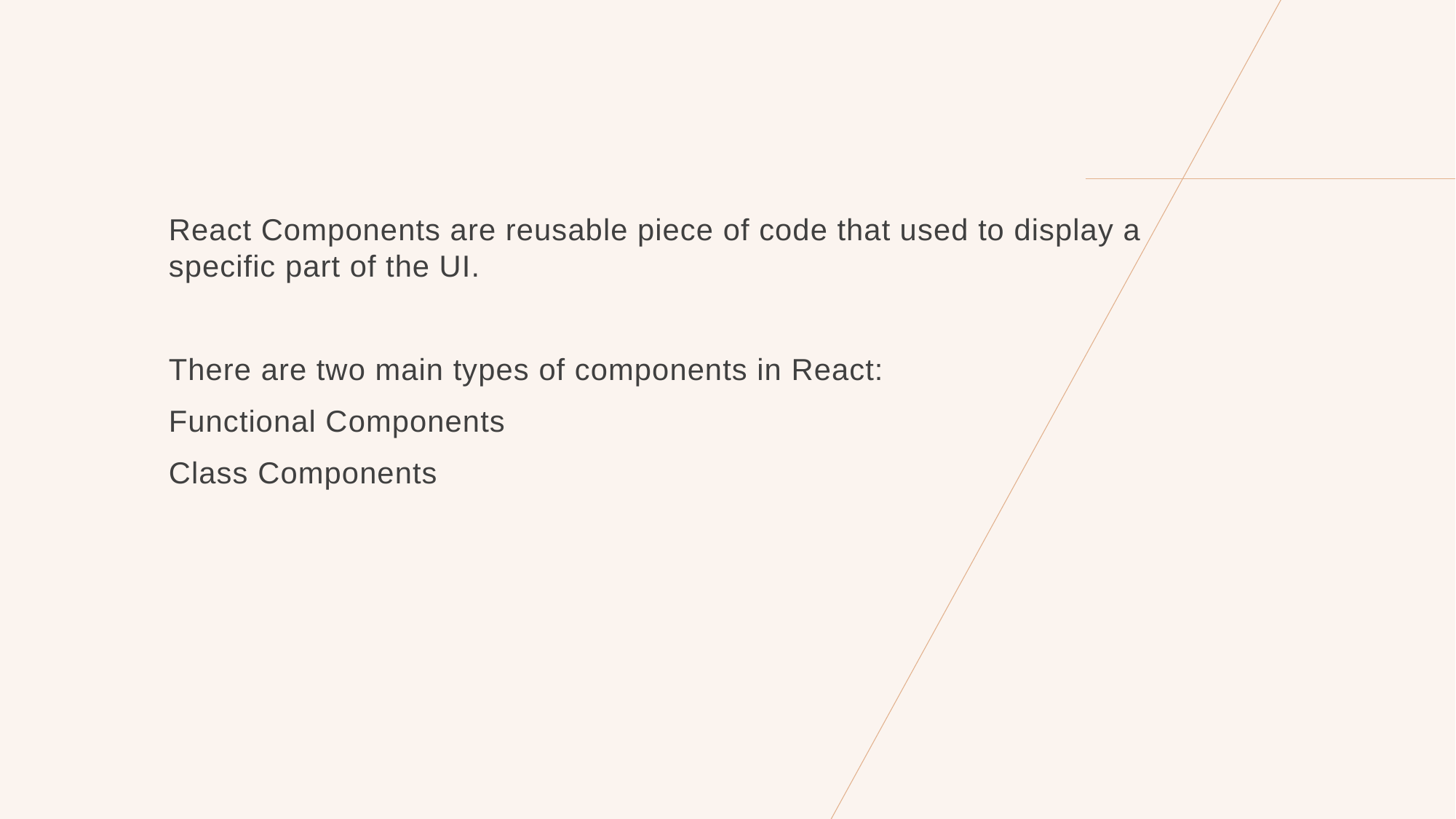

React Components are reusable piece of code that used to display a specific part of the UI.

There are two main types of components in React:
Functional Components
Class Components